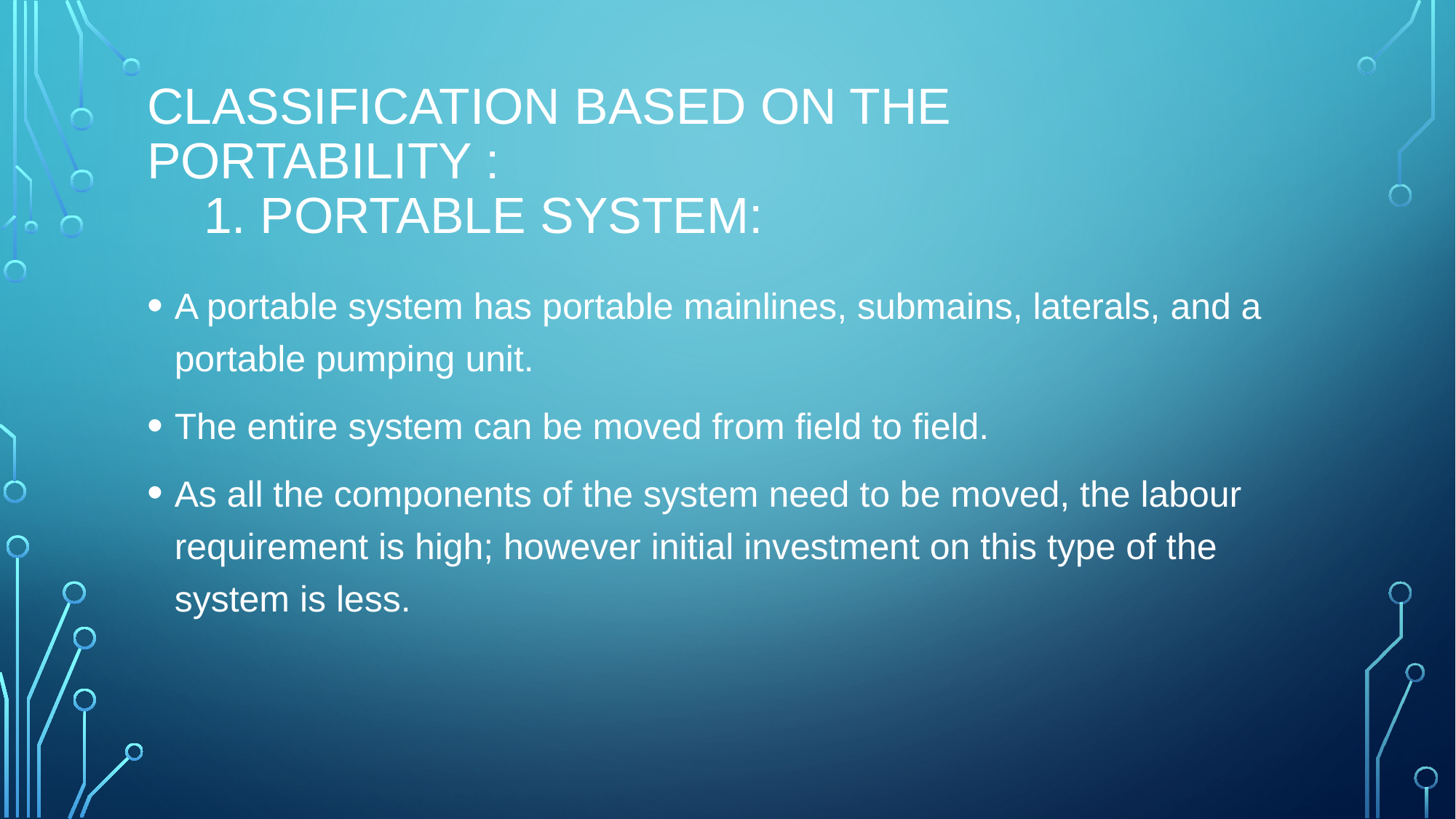

# Classification based on The portability : 1. portable system:
A portable system has portable mainlines, submains, laterals, and a portable pumping unit.
The entire system can be moved from field to field.
As all the components of the system need to be moved, the labour requirement is high; however initial investment on this type of the system is less.